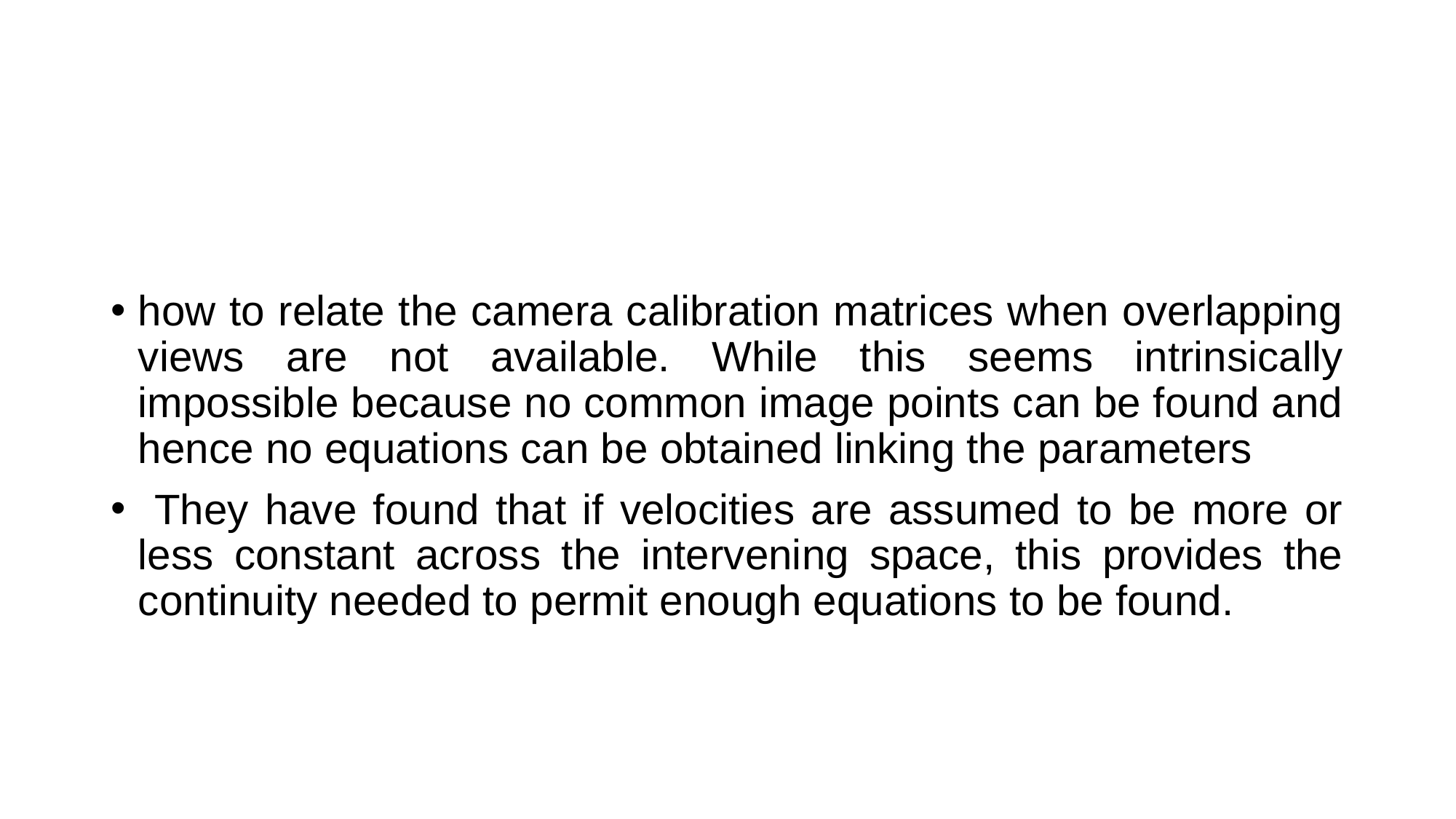

#

how to relate the camera calibration matrices when overlapping views are not available. While this seems intrinsically impossible because no common image points can be found and hence no equations can be obtained linking the parameters
 They have found that if velocities are assumed to be more or less constant across the intervening space, this provides the continuity needed to permit enough equations to be found.